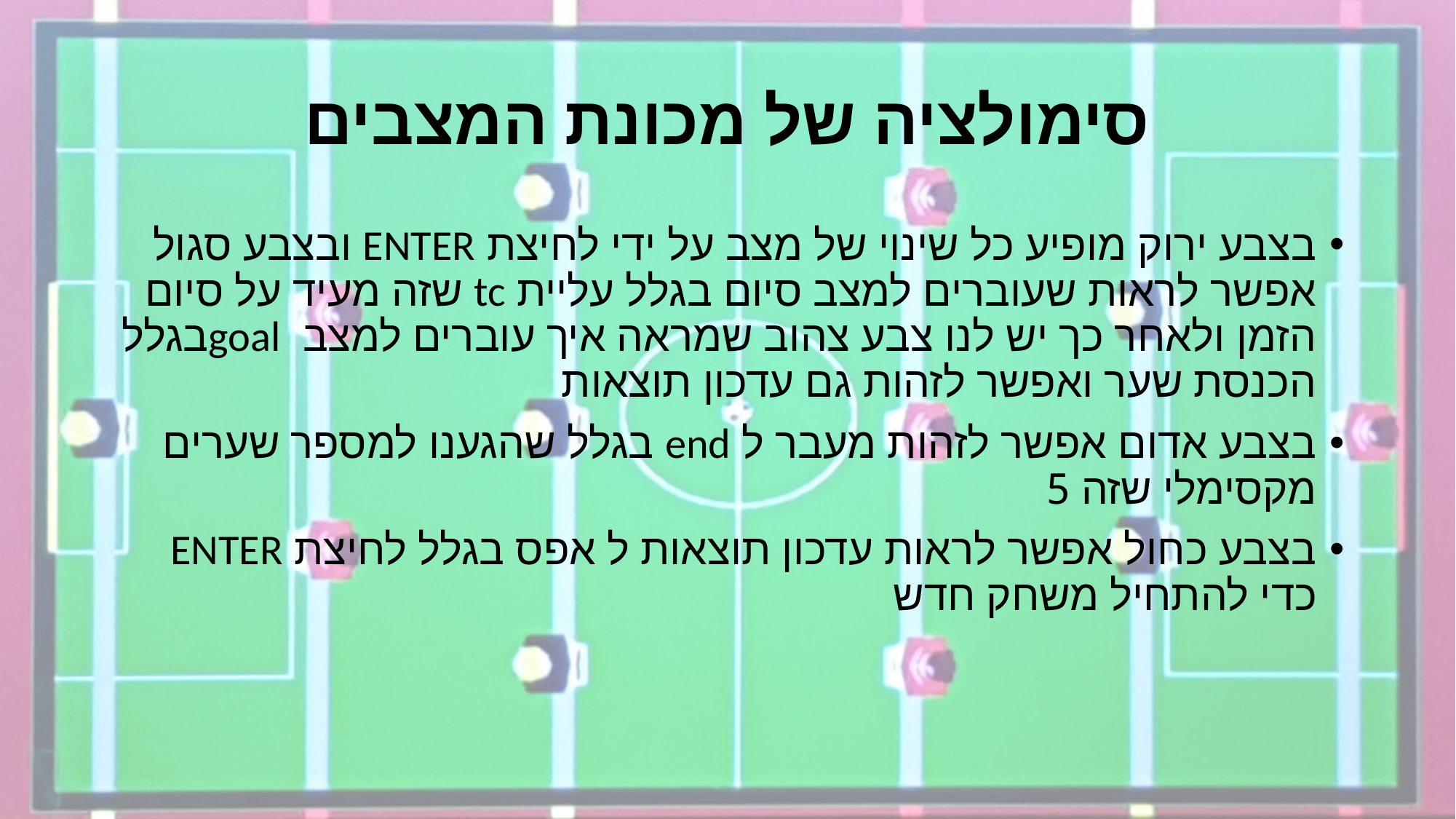

# סימולציה של מכונת המצבים
בצבע ירוק מופיע כל שינוי של מצב על ידי לחיצת ENTER ובצבע סגול אפשר לראות שעוברים למצב סיום בגלל עליית tc שזה מעיד על סיום הזמן ולאחר כך יש לנו צבע צהוב שמראה איך עוברים למצב  goalבגלל הכנסת שער ואפשר לזהות גם עדכון תוצאות
בצבע אדום אפשר לזהות מעבר ל end בגלל שהגענו למספר שערים מקסימלי שזה 5
בצבע כחול אפשר לראות עדכון תוצאות ל אפס בגלל לחיצת ENTER כדי להתחיל משחק חדש